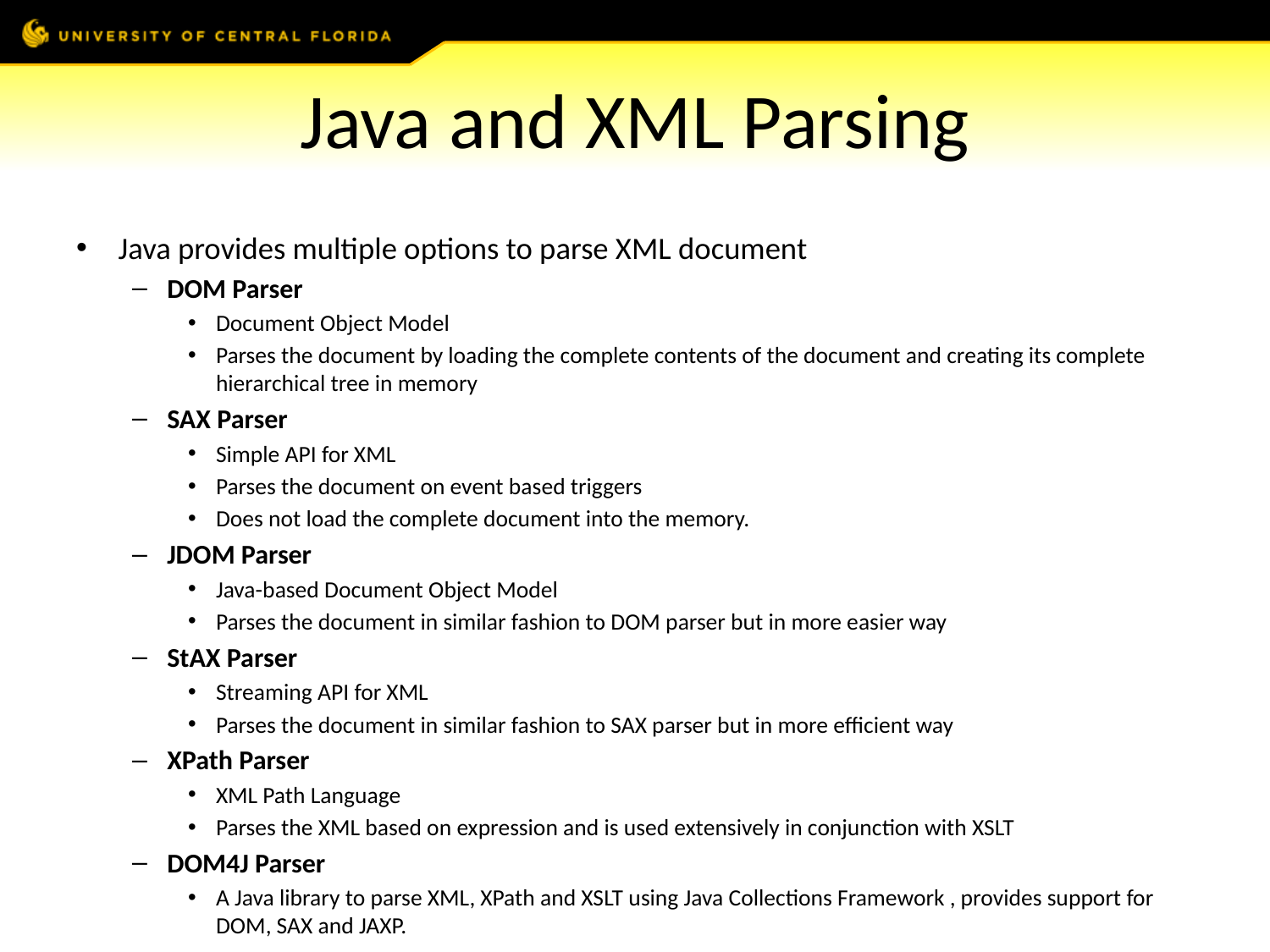

# Java and XML Parsing
Java provides multiple options to parse XML document
DOM Parser
Document Object Model
Parses the document by loading the complete contents of the document and creating its complete hierarchical tree in memory
SAX Parser
Simple API for XML
Parses the document on event based triggers
Does not load the complete document into the memory.
JDOM Parser
Java-based Document Object Model
Parses the document in similar fashion to DOM parser but in more easier way
StAX Parser
Streaming API for XML
Parses the document in similar fashion to SAX parser but in more efficient way
XPath Parser
XML Path Language
Parses the XML based on expression and is used extensively in conjunction with XSLT
DOM4J Parser
A Java library to parse XML, XPath and XSLT using Java Collections Framework , provides support for DOM, SAX and JAXP.